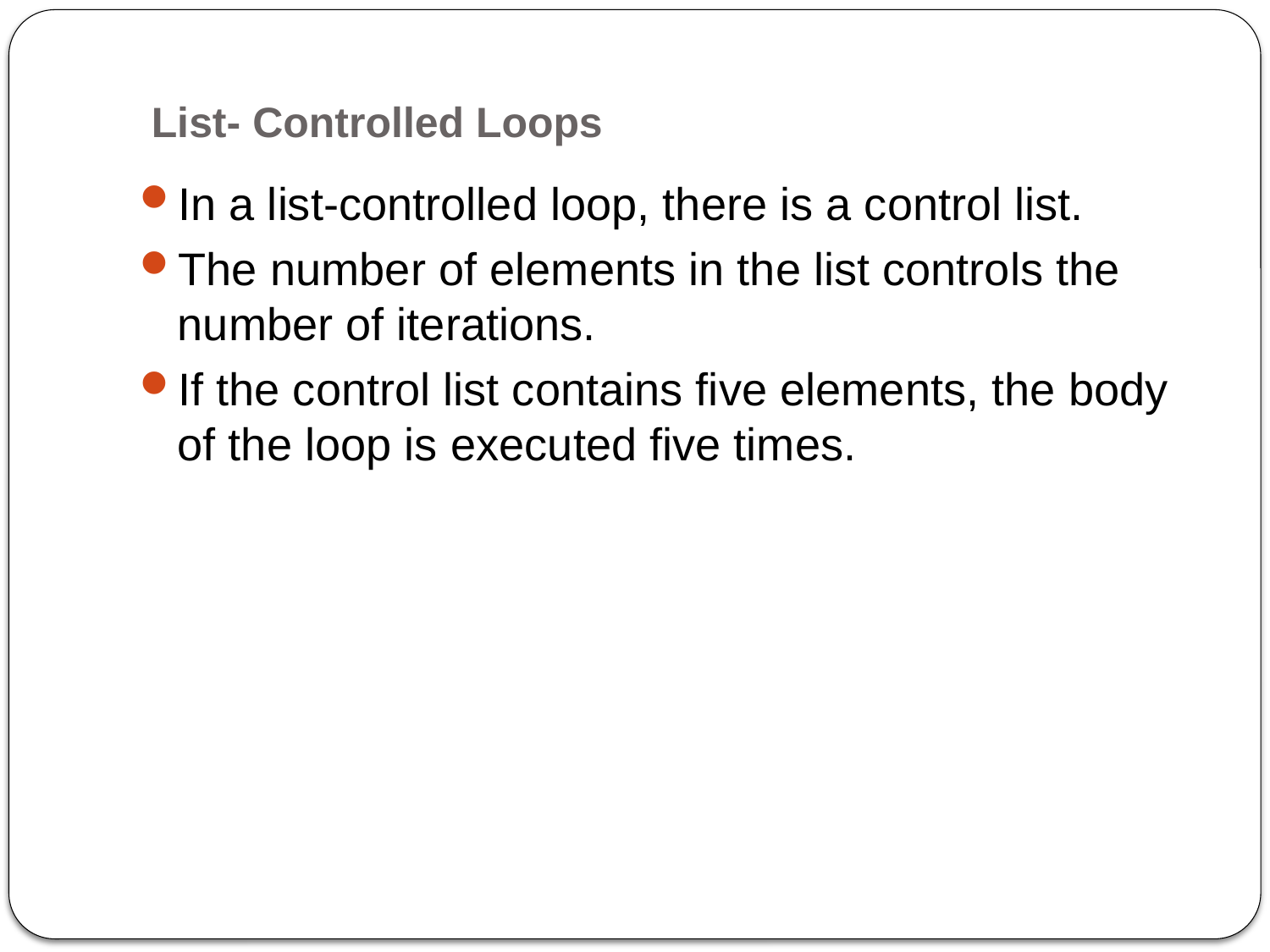

# List- Controlled Loops
In a list-controlled loop, there is a control list.
The number of elements in the list controls the number of iterations.
If the control list contains five elements, the body of the loop is executed five times.